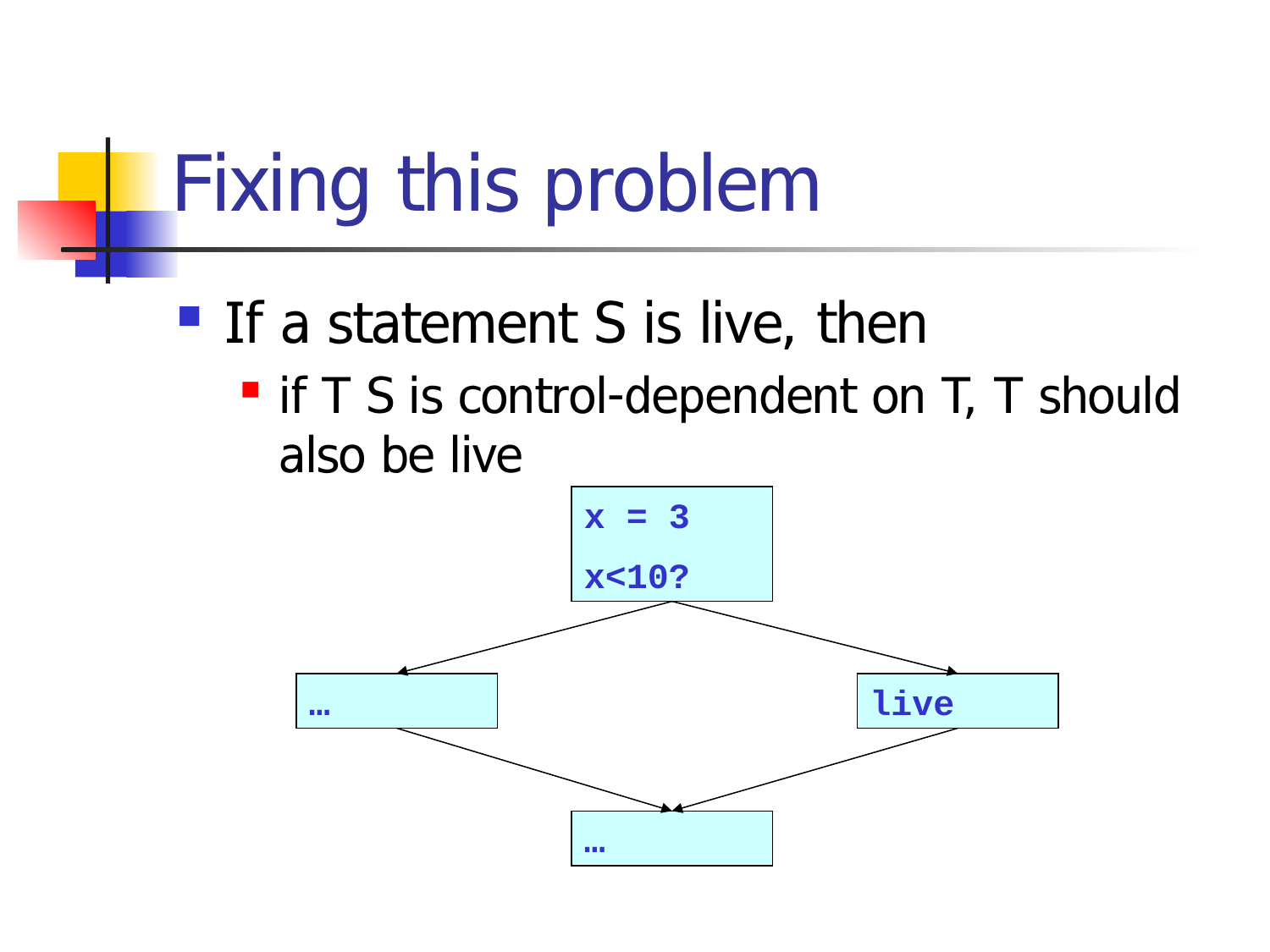

# Fixing this problem
If a statement S is live, then
if T S is control-dependent on T, T should also be live
x = 3
x<10?
…
live
…